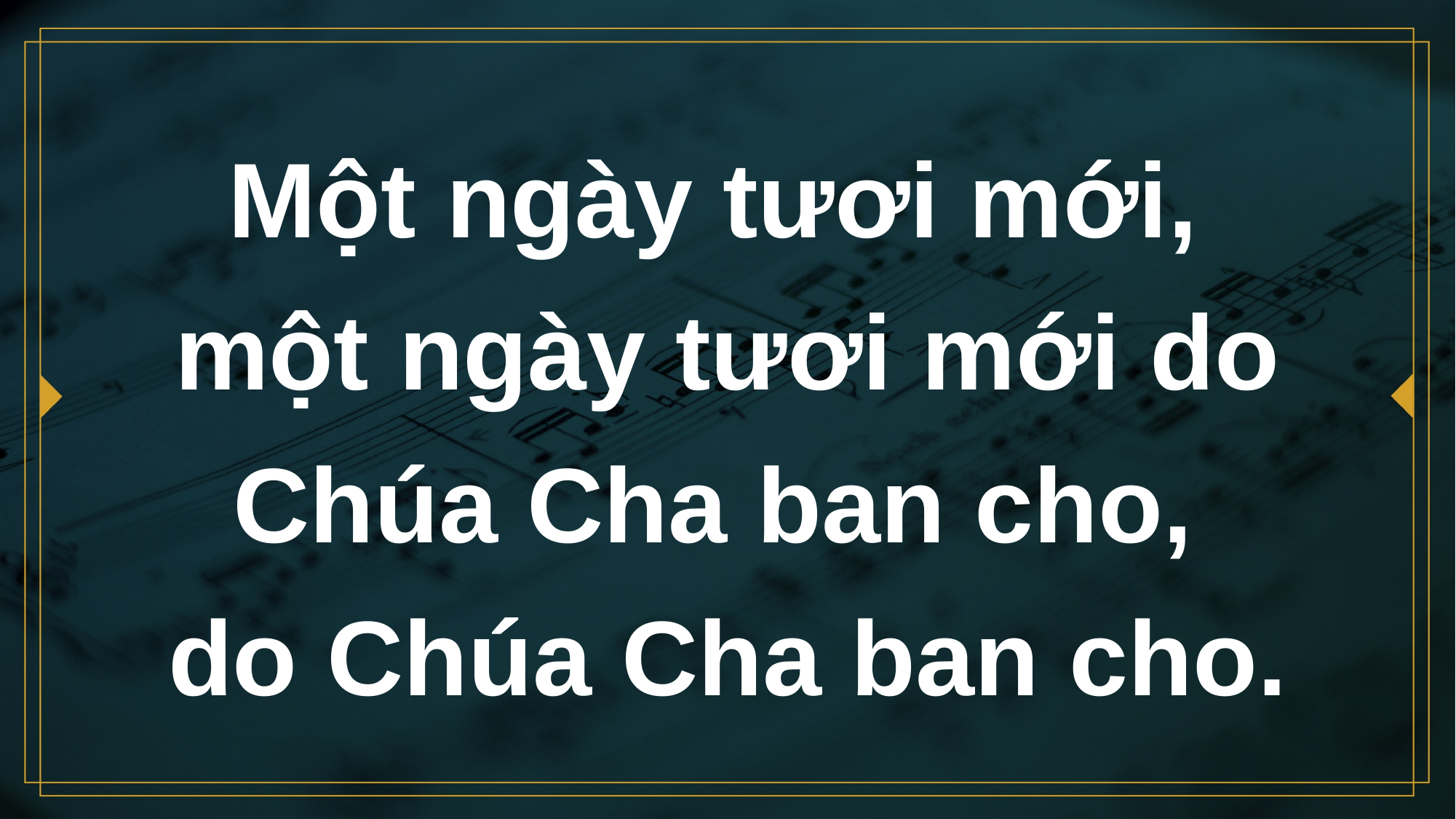

# Một ngày tươi mới, một ngày tươi mới do Chúa Cha ban cho, do Chúa Cha ban cho.